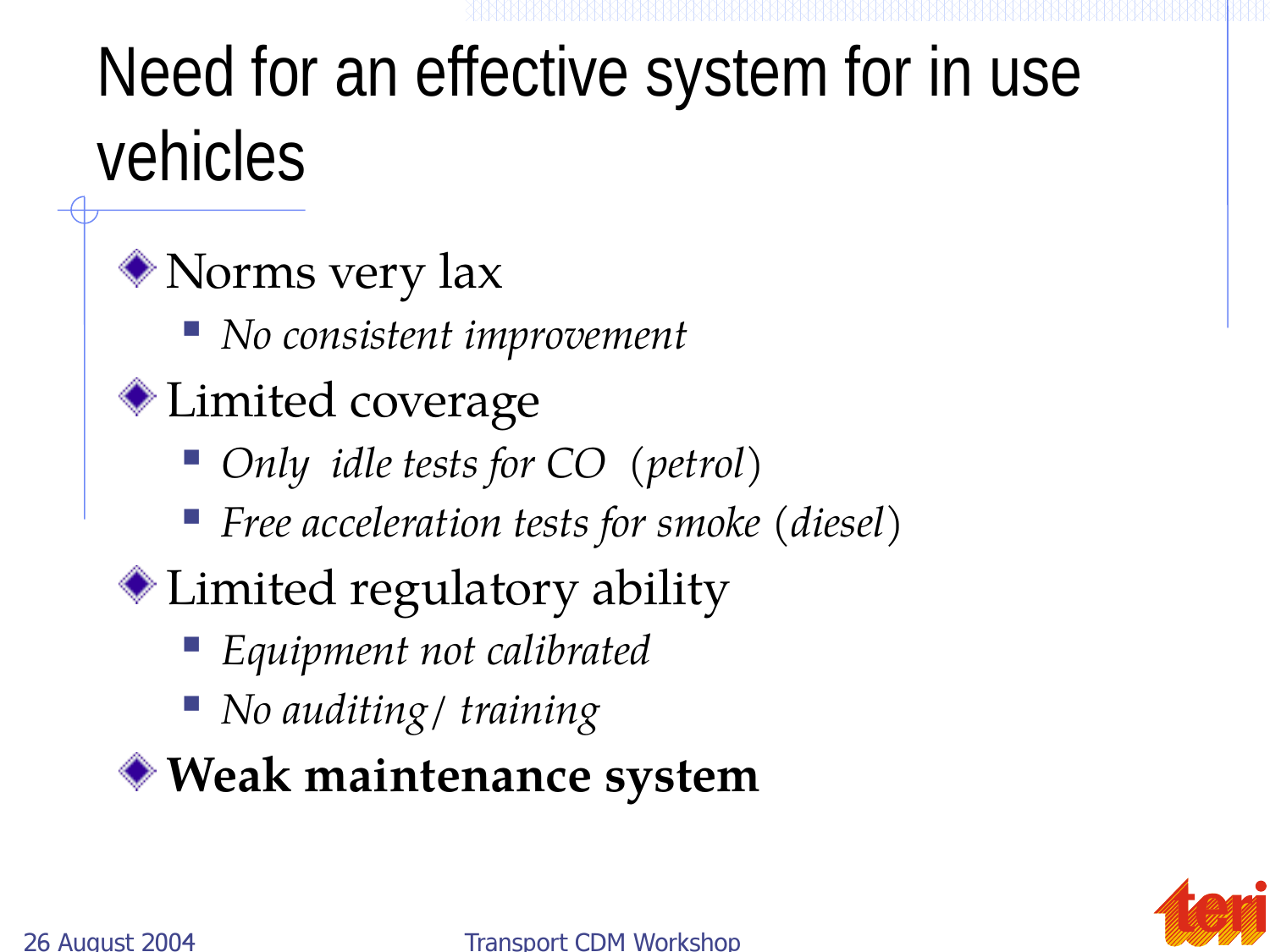

# Need for an effective system for in use vehicles
Norms very lax
No consistent improvement
Limited coverage
Only  idle tests for CO  (petrol)
Free acceleration tests for smoke (diesel)
Limited regulatory ability
Equipment not calibrated
No auditing/ training
Weak maintenance system
26 August 2004
Transport CDM Workshop